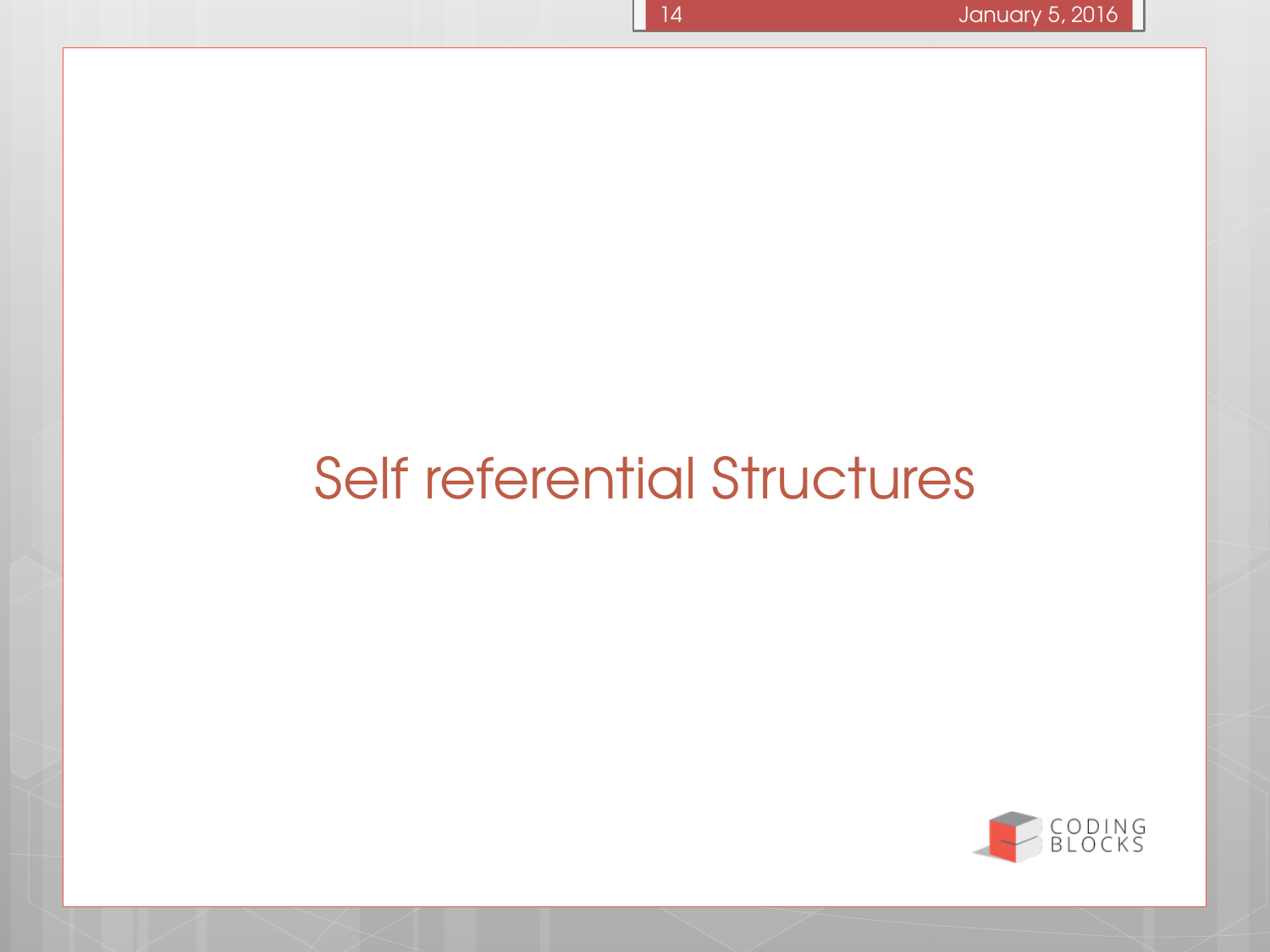

January 5, 2016
14
# Self referential Structures